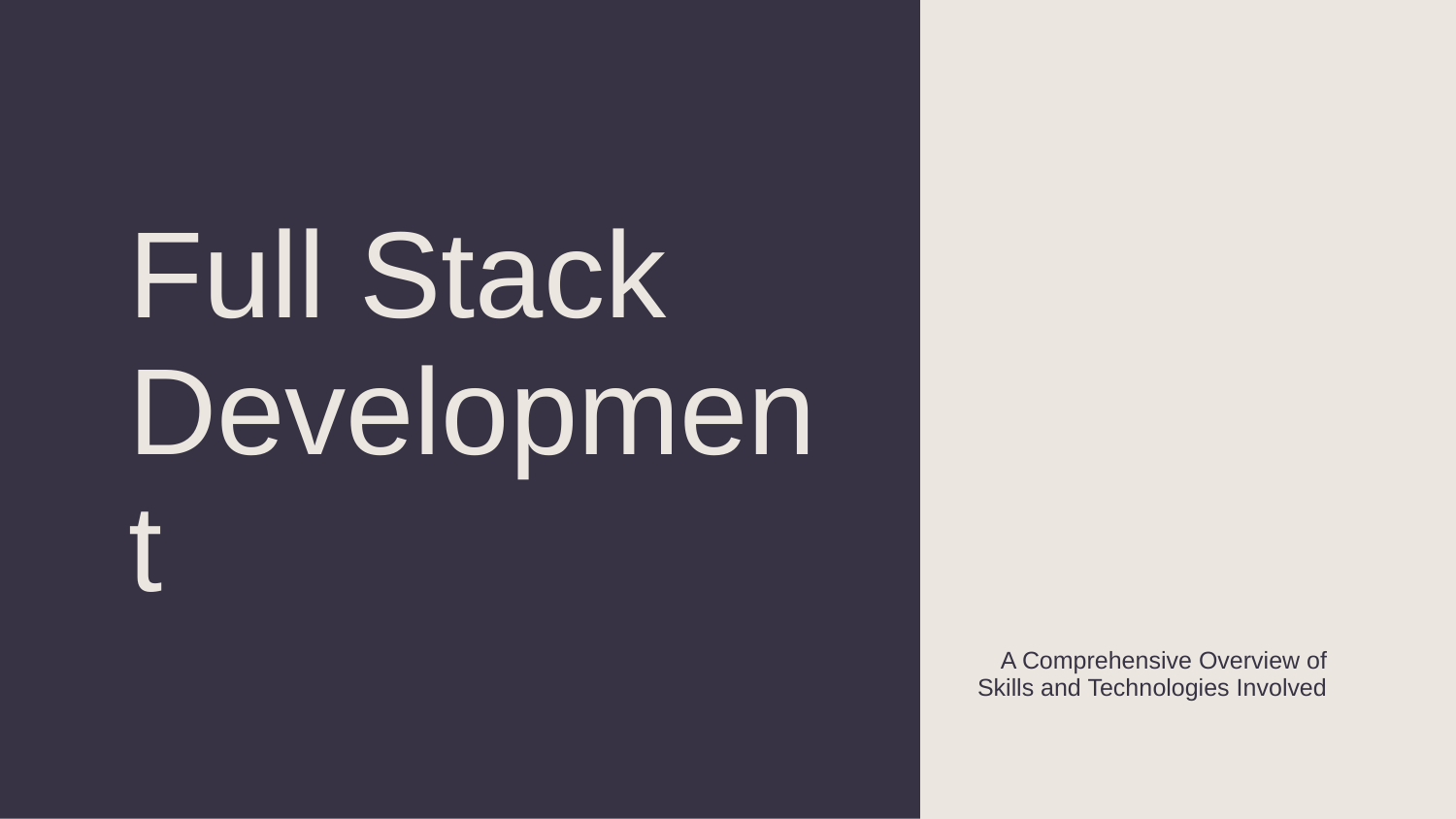

# Full Stack Development
A Comprehensive Overview of Skills and Technologies Involved